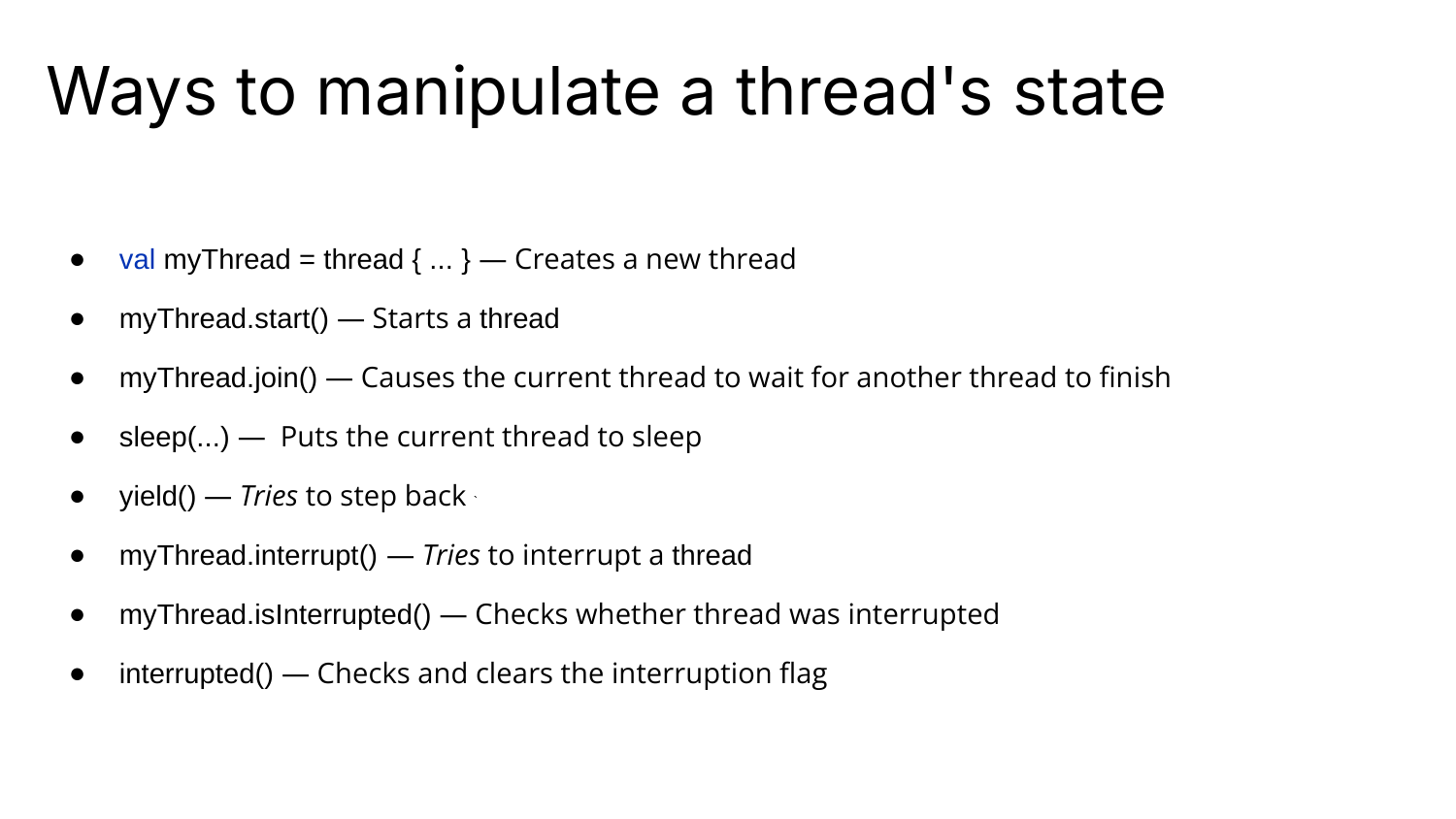

# Ways to manipulate a thread's state
val myThread = thread { ... } — Creates a new thread
myThread.start() — Starts a thread
myThread.join() — Causes the current thread to wait for another thread to finish
sleep(...) —  Puts the current thread to sleep
yield() — Tries to step back `
myThread.interrupt() — Tries to interrupt a thread
myThread.isInterrupted() — Checks whether thread was interrupted
interrupted() — Checks and clears the interruption flag